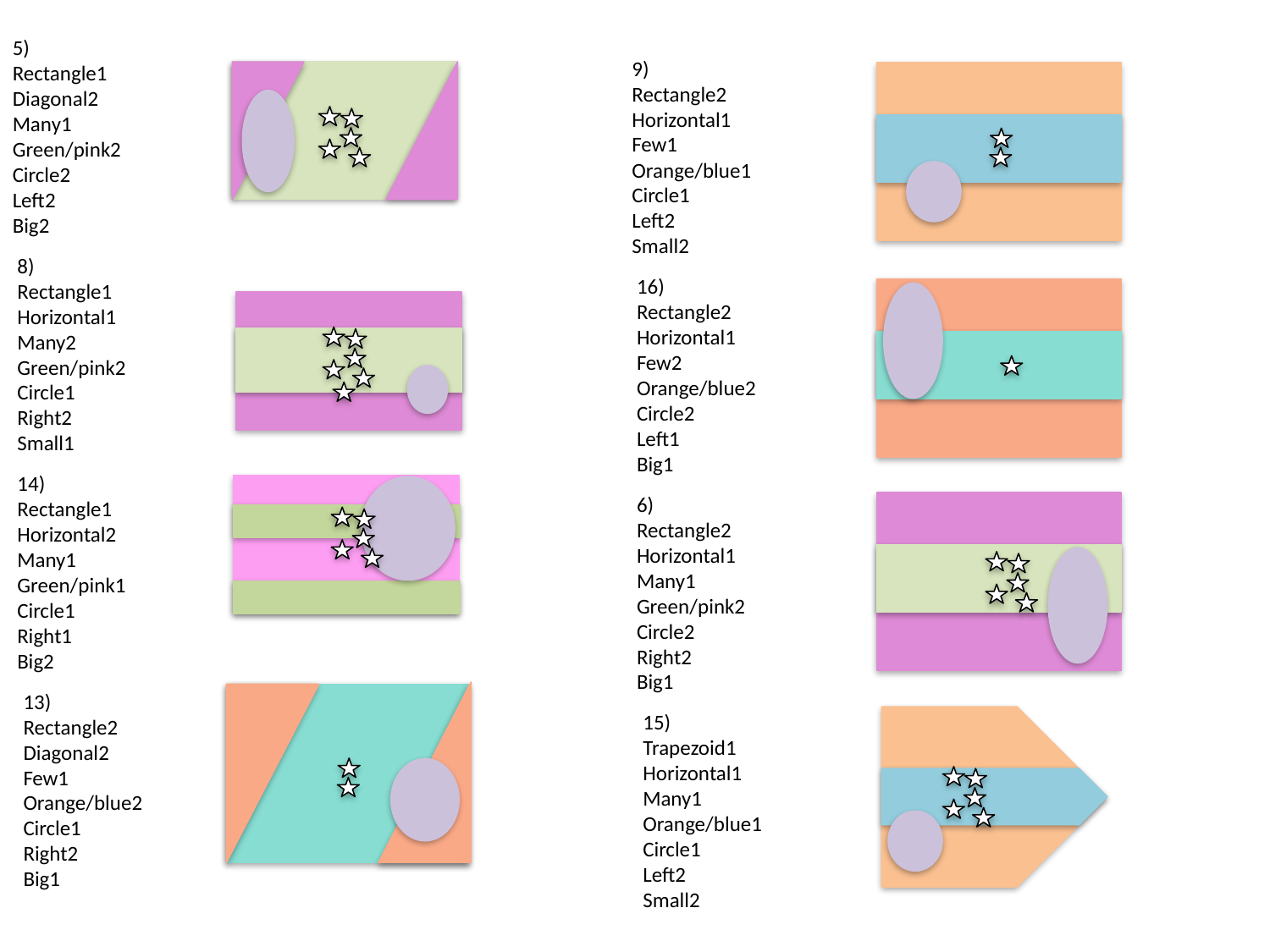

5)
Rectangle1 Diagonal2 Many1
Green/pink2 Circle2
Left2
Big2
9)
Rectangle2 Horizontal1 Few1
Orange/blue1 Circle1
Left2
Small2

8)
Rectangle1 Horizontal1 Many2
Green/pink2 Circle1
Right2
Small1
16)
Rectangle2 Horizontal1 Few2
Orange/blue2 Circle2
Left1
Big1

14)
Rectangle1 Horizontal2 Many1
Green/pink1 Circle1
Right1
Big2

6)
Rectangle2 Horizontal1 Many1
Green/pink2 Circle2
Right2
Big1

13)
Rectangle2 Diagonal2 Few1
Orange/blue2 Circle1
Right2
Big1

15)
Trapezoid1 Horizontal1 Many1 Orange/blue1 Circle1
Left2
Small2